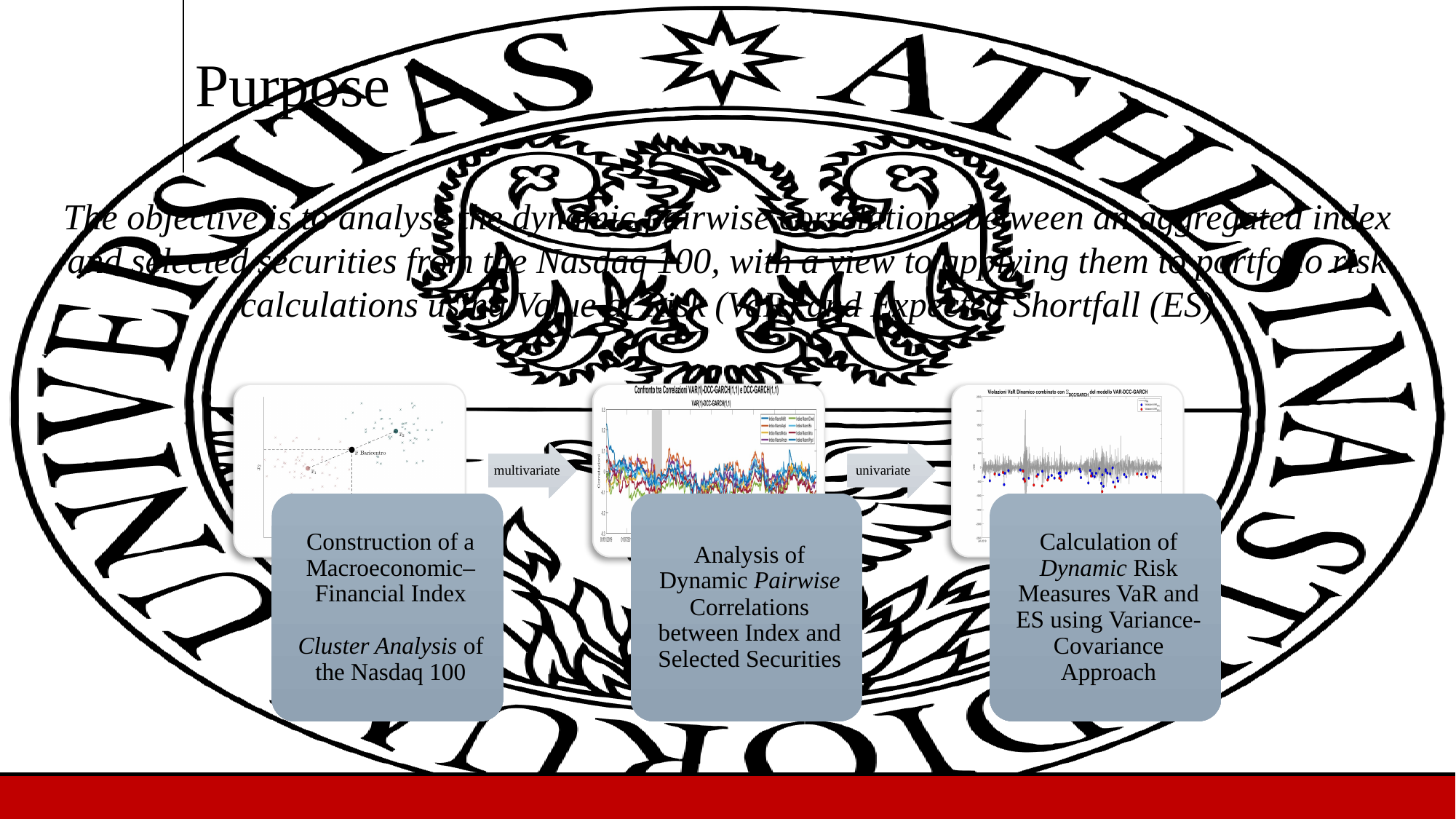

# Purpose

The objective is to analyse the dynamic pairwise correlations between an aggregated index and selected securities from the Nasdaq 100, with a view to applying them to portfolio risk calculations using Value at Risk (VaR) and Expected Shortfall (ES)

Construction of a Macroeconomic–Financial Index
Cluster Analysis of the Nasdaq 100
multivariate
Analysis of Dynamic Pairwise Correlations between Index and Selected Securities
univariate
Calculation of Dynamic Risk Measures VaR and ES using Variance-Covariance Approach
2